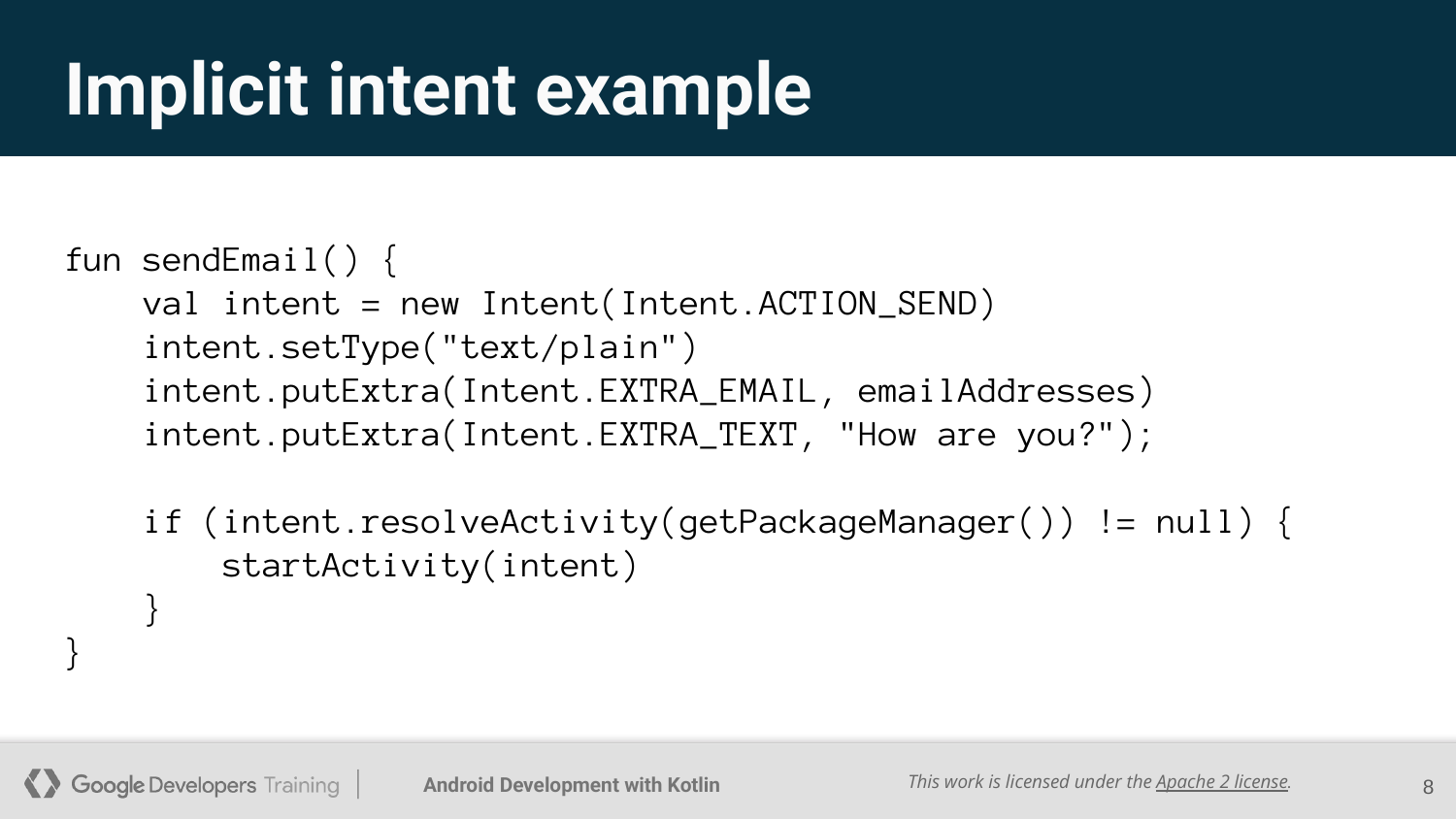

# Implicit intent example
fun sendEmail() {
    val intent = new Intent(Intent.ACTION_SEND)
    intent.setType("text/plain")
    intent.putExtra(Intent.EXTRA_EMAIL, emailAddresses)
    intent.putExtra(Intent.EXTRA_TEXT, "How are you?");

    if (intent.resolveActivity(getPackageManager()) != null) {
        startActivity(intent)
    }
}
8